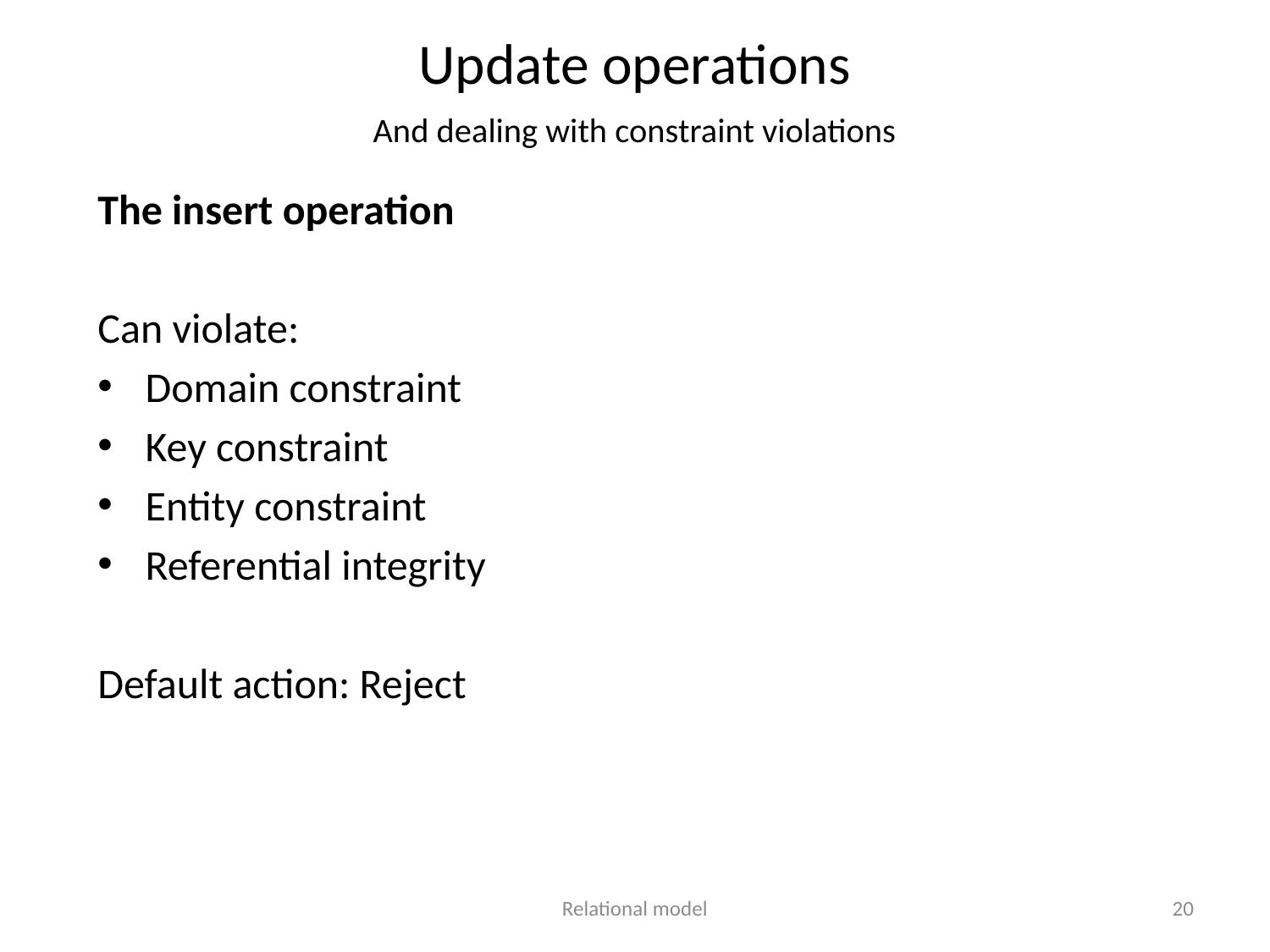

Update operations
And dealing with constraint violations
The insert operation

Can violate:
Domain constraint
Key constraint
Entity constraint
Referential integrity

Default action: Reject
Relational model
20